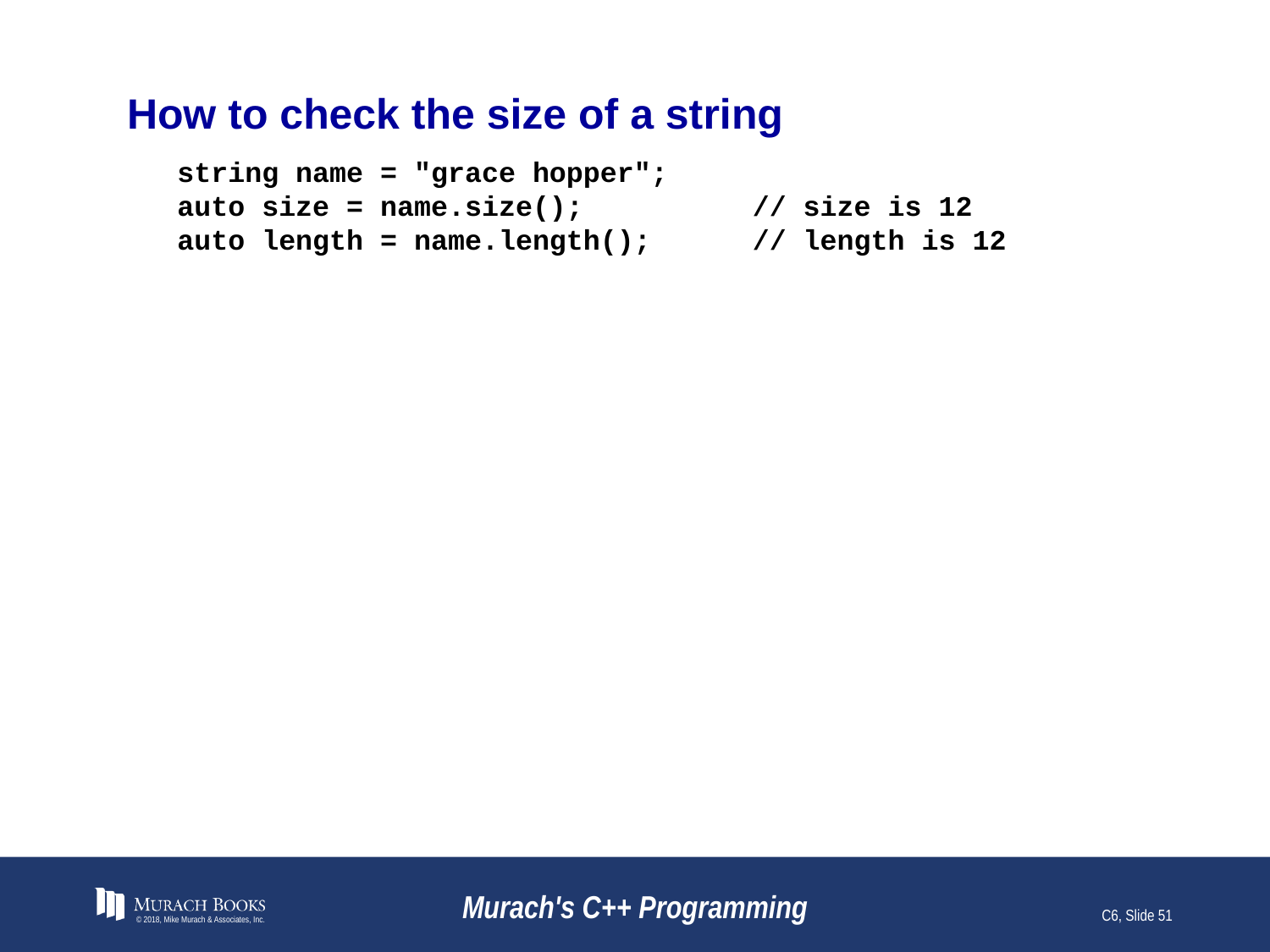

# How to check the size of a string
string name = "grace hopper";
auto size = name.size();          // size is 12
auto length = name.length();      // length is 12

© 2018, Mike Murach & Associates, Inc.
Murach's C++ Programming

C6, Slide 51